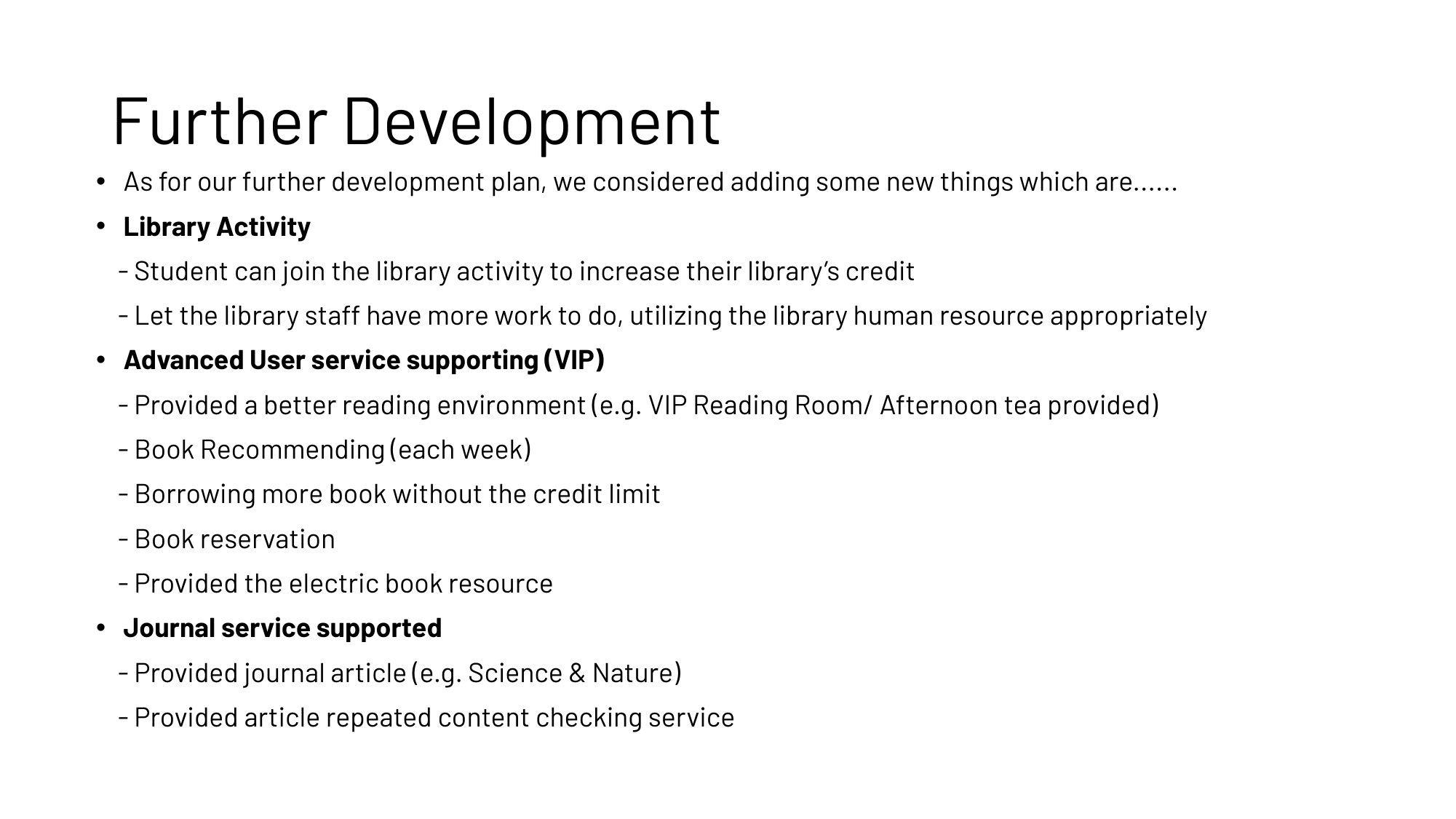

# Further Development
As for our further development plan, we considered adding some new things which are......
Library Activity
    - Student can join the library activity to increase their library’s credit
    - Let the library staff have more work to do, utilizing the library human resource appropriately
Advanced User service supporting (VIP)
    - Provided a better reading environment (e.g. VIP Reading Room/ Afternoon tea provided)
    - Book Recommending (each week)
    - Borrowing more book without the credit limit
    - Book reservation
    - Provided the electric book resource
Journal service supported
    - Provided journal article (e.g. Science & Nature)
    - Provided article repeated content checking service